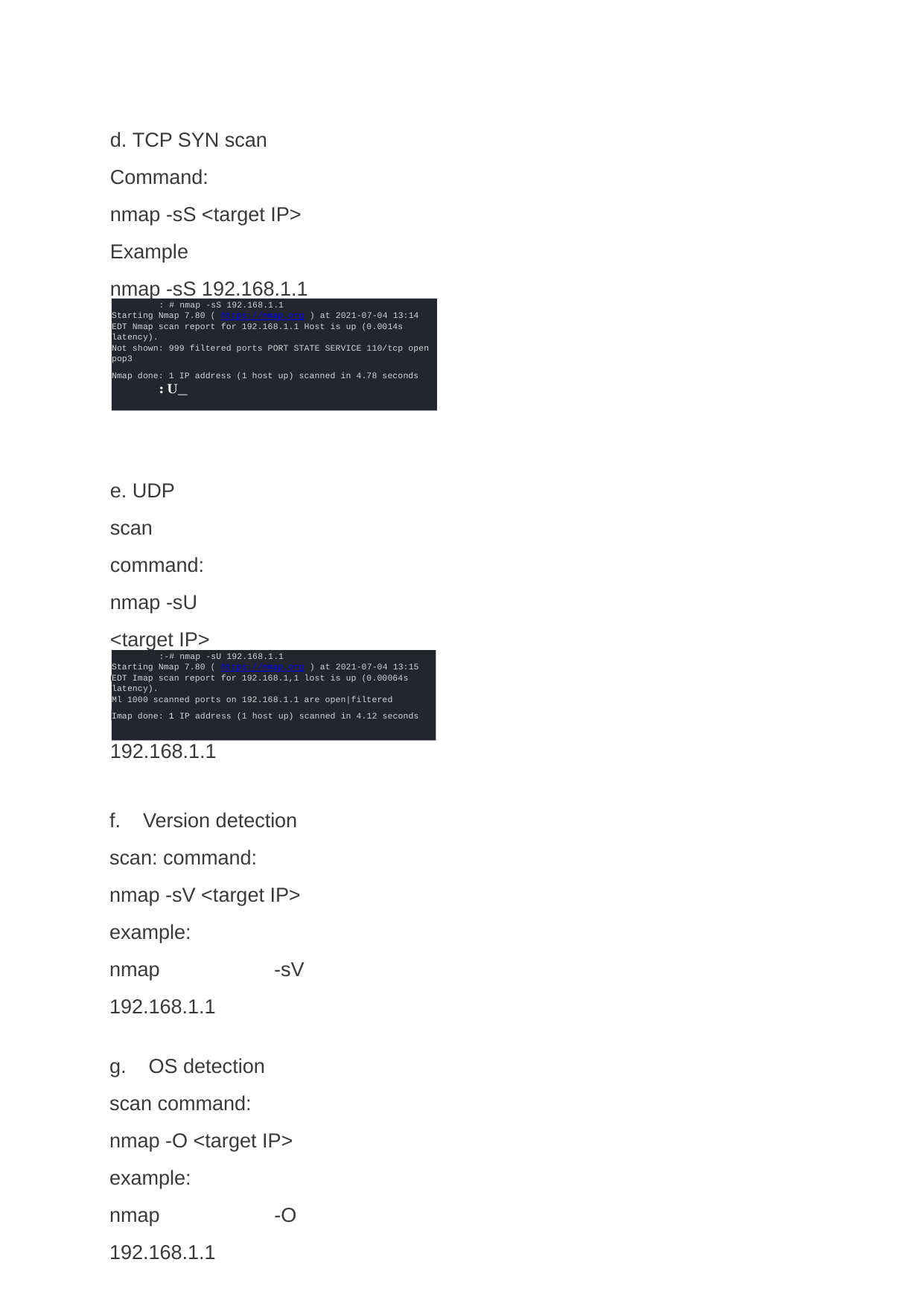

d. TCP SYN scan
Command:
nmap -sS <target IP>
Example
nmap -sS 192.168.1.1
: # nmap -sS 192.168.1.1
Starting Nmap 7.80 ( https://nmap.org ) at 2021-07-04 13:14 EDT Nmap scan report for 192.168.1.1 Host is up (0.0014s latency).
Not shown: 999 filtered ports PORT STATE SERVICE 110/tcp open pop3
Nmap done: 1 IP address (1 host up) scanned in 4.78 seconds
: U_
e. UDP scan command:
nmap -sU <target IP> example
nmap -sU 192.168.1.1
:-# nmap -sU 192.168.1.1
Starting Nmap 7.80 ( https://nmap.org ) at 2021-07-04 13:15 EDT Imap scan report for 192.168.1,1 lost is up (0.00064s latency).
Ml 1000 scanned ports on 192.168.1.1 are open|filtered
Imap done: 1 IP address (1 host up) scanned in 4.12 seconds
_
f.    Version detection scan: command:
nmap -sV <target IP> example:
nmap -sV 192.168.1.1
g.    OS detection scan command:
nmap -O <target IP> example:
nmap -O 192.168.1.1